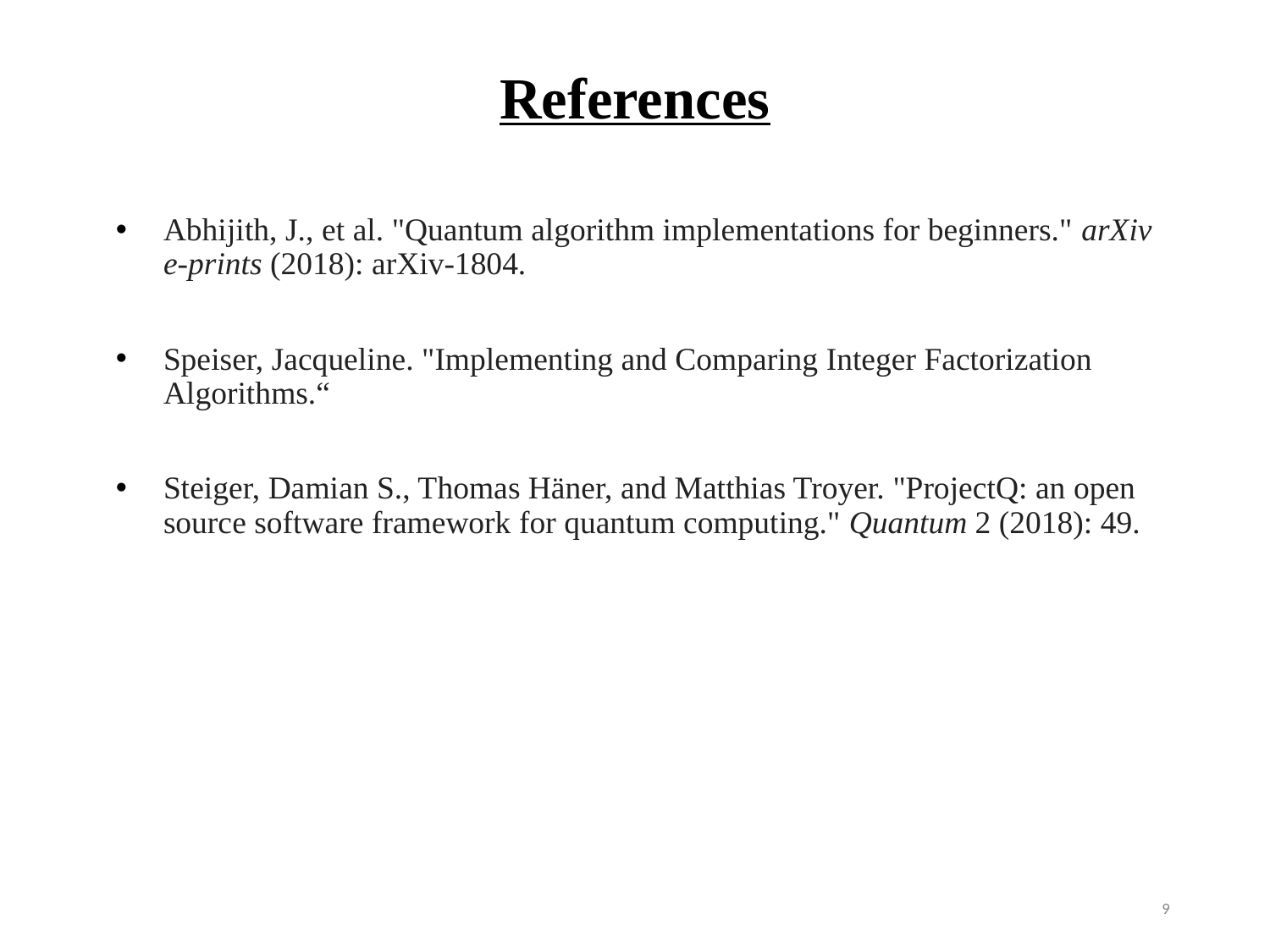

# References
Abhijith, J., et al. "Quantum algorithm implementations for beginners." arXiv e-prints (2018): arXiv-1804.

Speiser, Jacqueline. "Implementing and Comparing Integer Factorization Algorithms.“

Steiger, Damian S., Thomas Häner, and Matthias Troyer. "ProjectQ: an open source software framework for quantum computing." Quantum 2 (2018): 49.

9